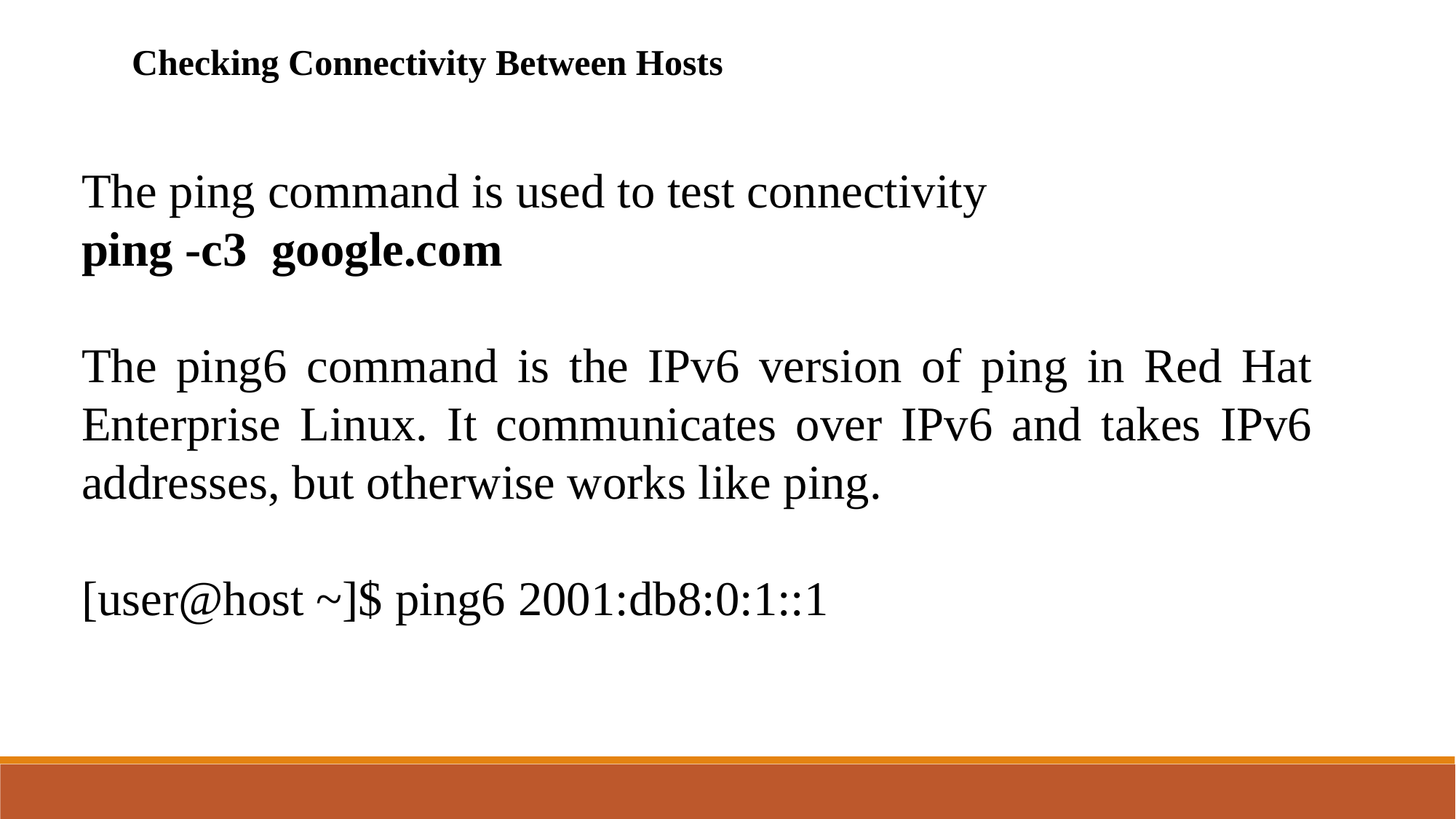

Checking Connectivity Between Hosts
The ping command is used to test connectivity
ping -c3  google.com

The ping6 command is the IPv6 version of ping in Red Hat Enterprise Linux. It communicates over IPv6 and takes IPv6 addresses, but otherwise works like ping.

[user@host ~]$ ping6 2001:db8:0:1::1